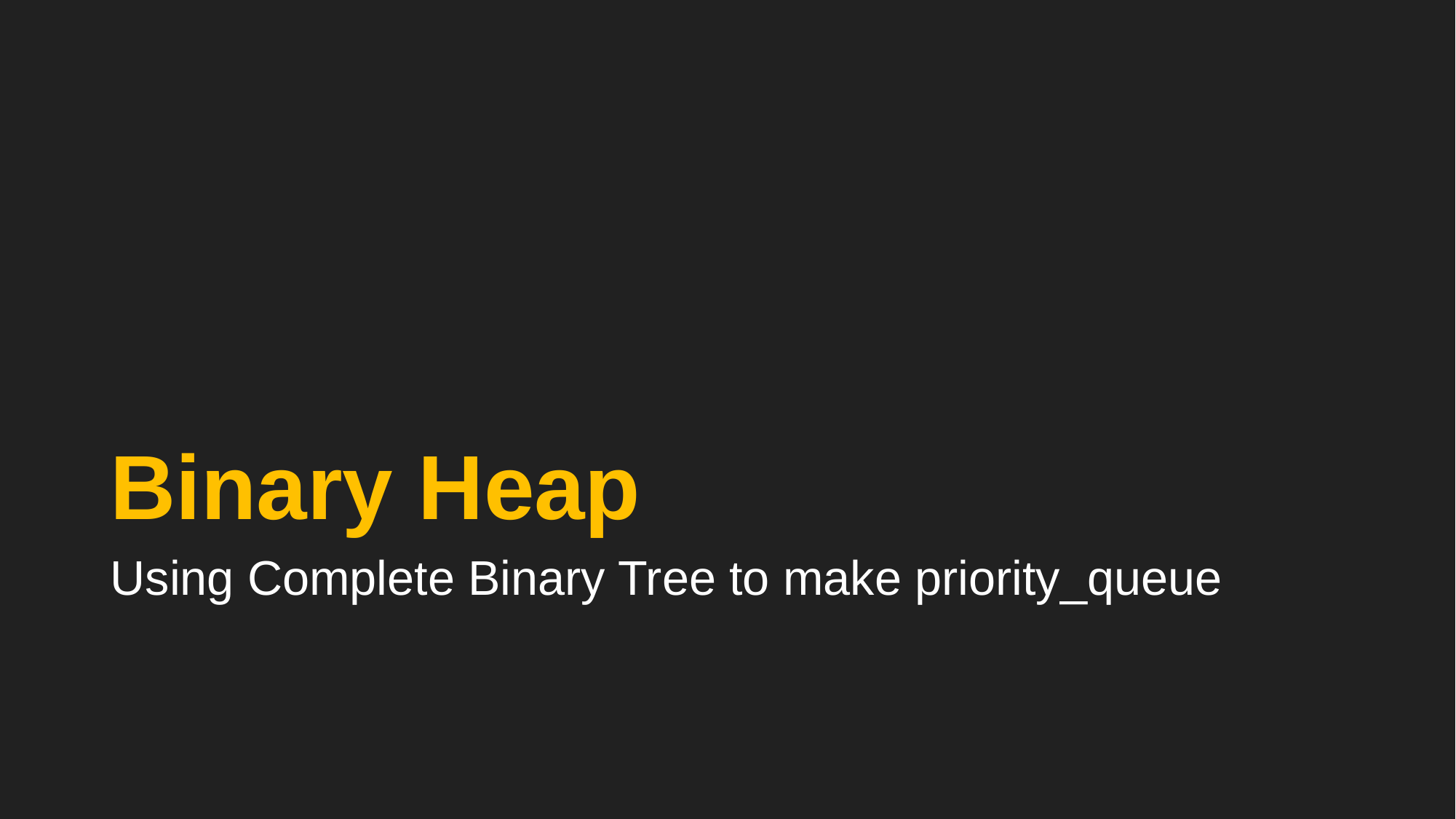

# Binary Heap
Using Complete Binary Tree to make priority_queue